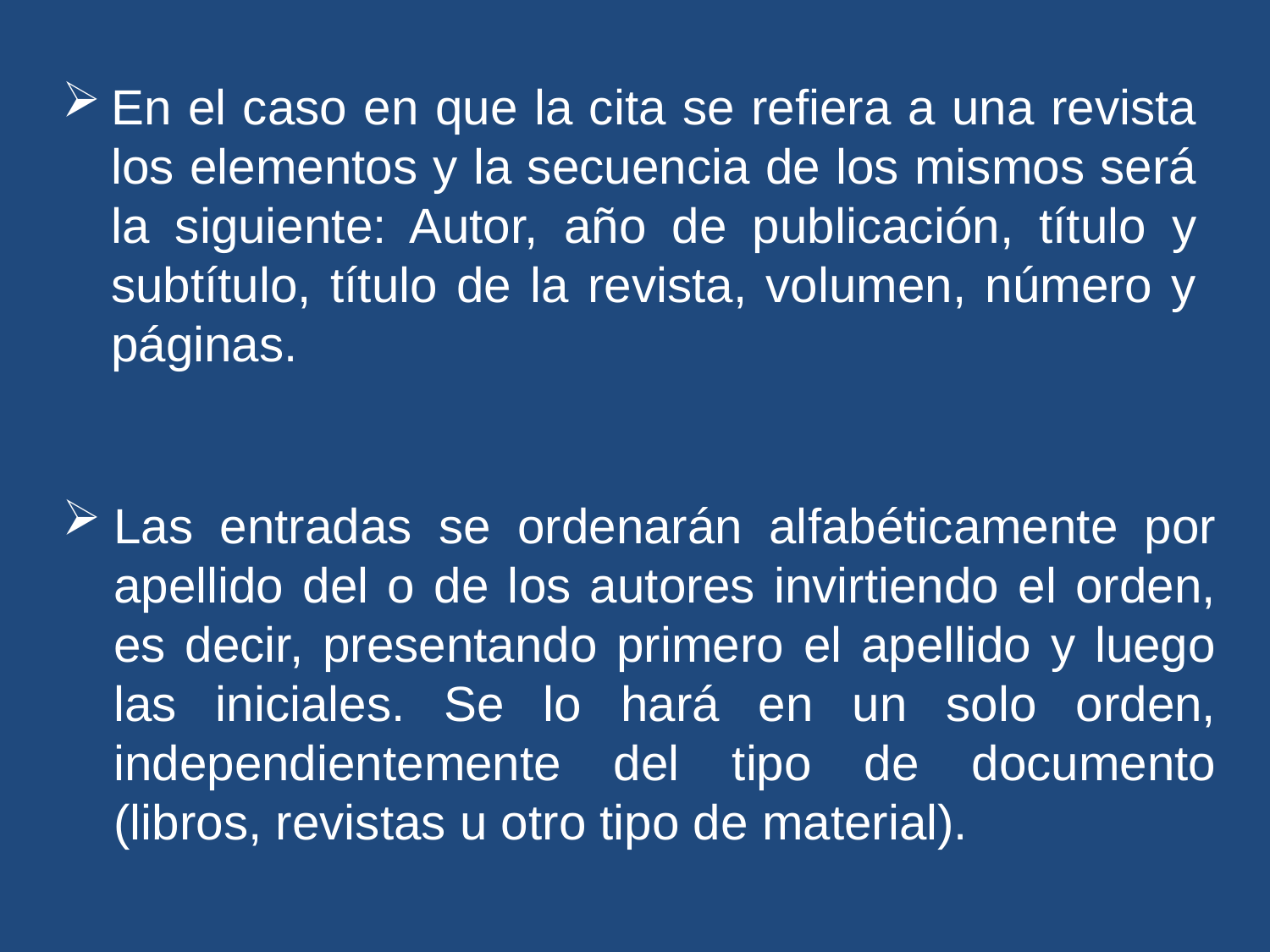

En el caso en que la cita se refiera a una revista los elementos y la secuencia de los mismos será la siguiente: Autor, año de publicación, título y subtítulo, título de la revista, volumen, número y páginas.
Las entradas se ordenarán alfabéticamente por apellido del o de los autores invirtiendo el orden, es decir, presentando primero el apellido y luego las iniciales. Se lo hará en un solo orden, independientemente del tipo de documento (libros, revistas u otro tipo de material).